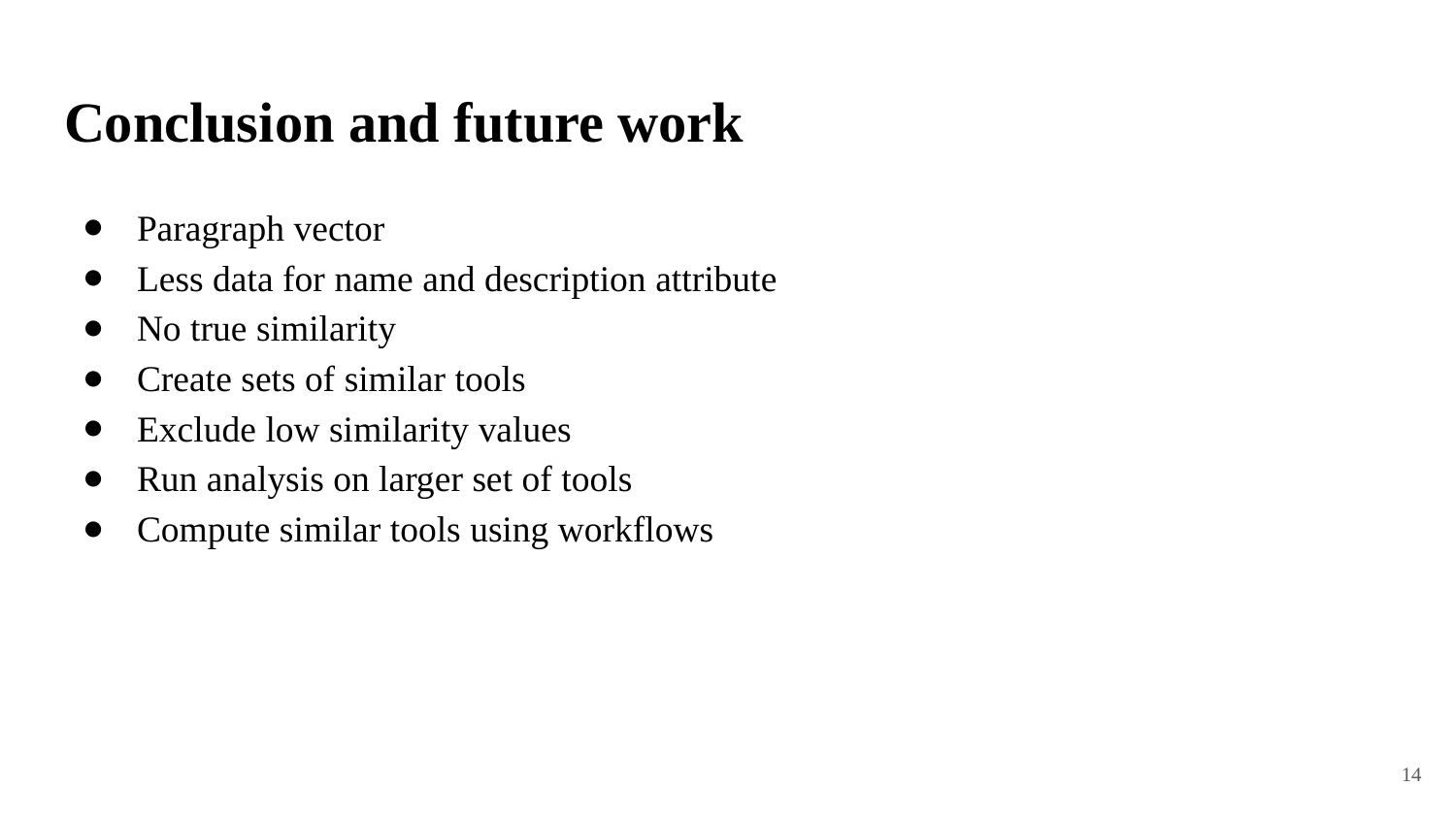

# Conclusion and future work
Paragraph vector
Less data for name and description attribute
No true similarity
Create sets of similar tools
Exclude low similarity values
Run analysis on larger set of tools
Compute similar tools using workflows
14